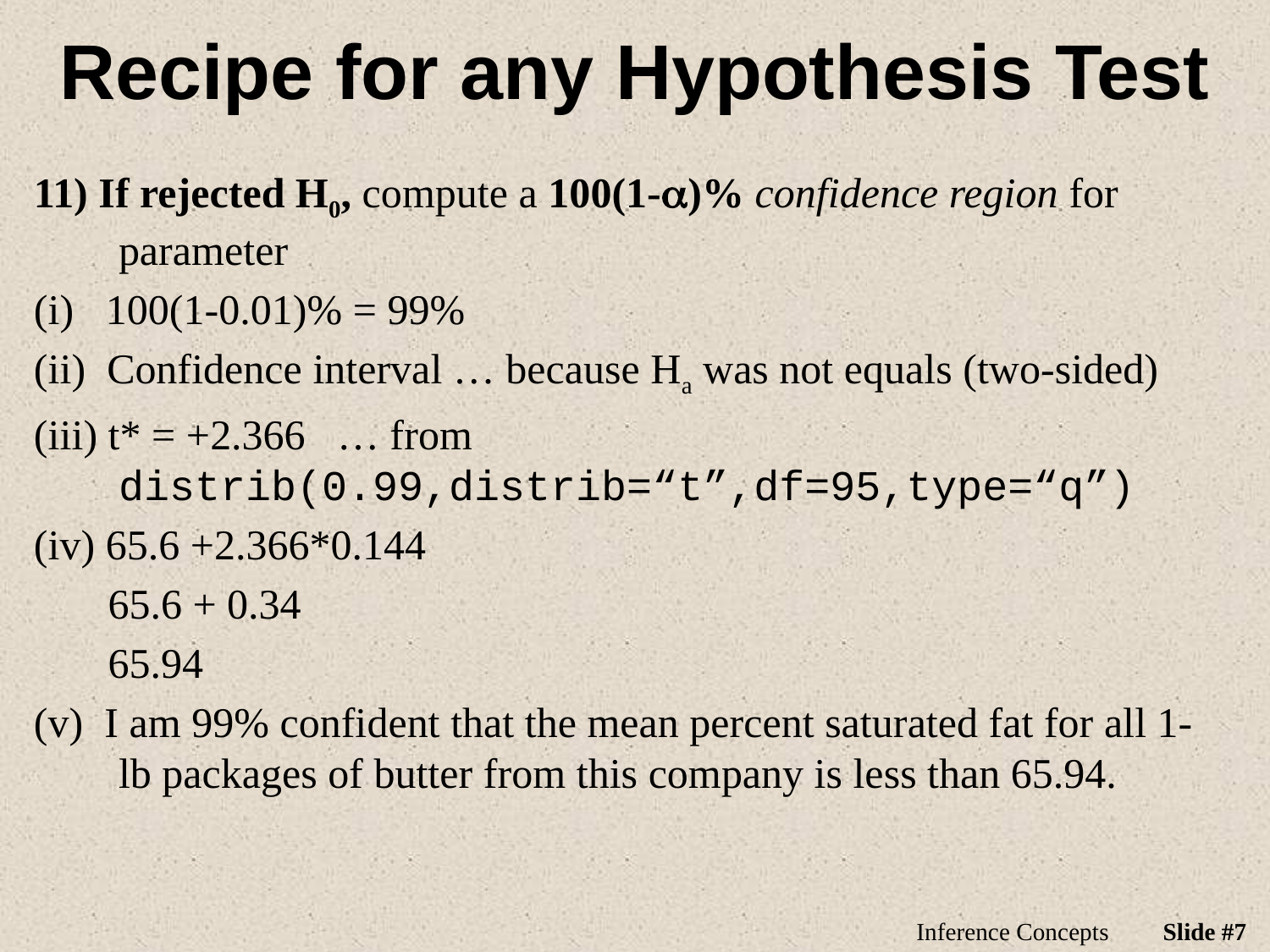

# Recipe for any Hypothesis Test
11) If rejected H0, compute a 100(1-α)% confidence region for  parameter
(i)   100(1-0.01)% = 99%
(ii)  Confidence interval … because Ha was not equals (two-sided)
(iii) t* = +2.366   … from distrib(0.99,distrib=“t”,df=95,type=“q”)
(iv) 65.6 +2.366*0.144
       65.6 + 0.34
       65.94
(v)  I am 99% confident that the mean percent saturated fat for all 1-lb packages of butter from this company is less than 65.94.
Inference Concepts
Slide #7